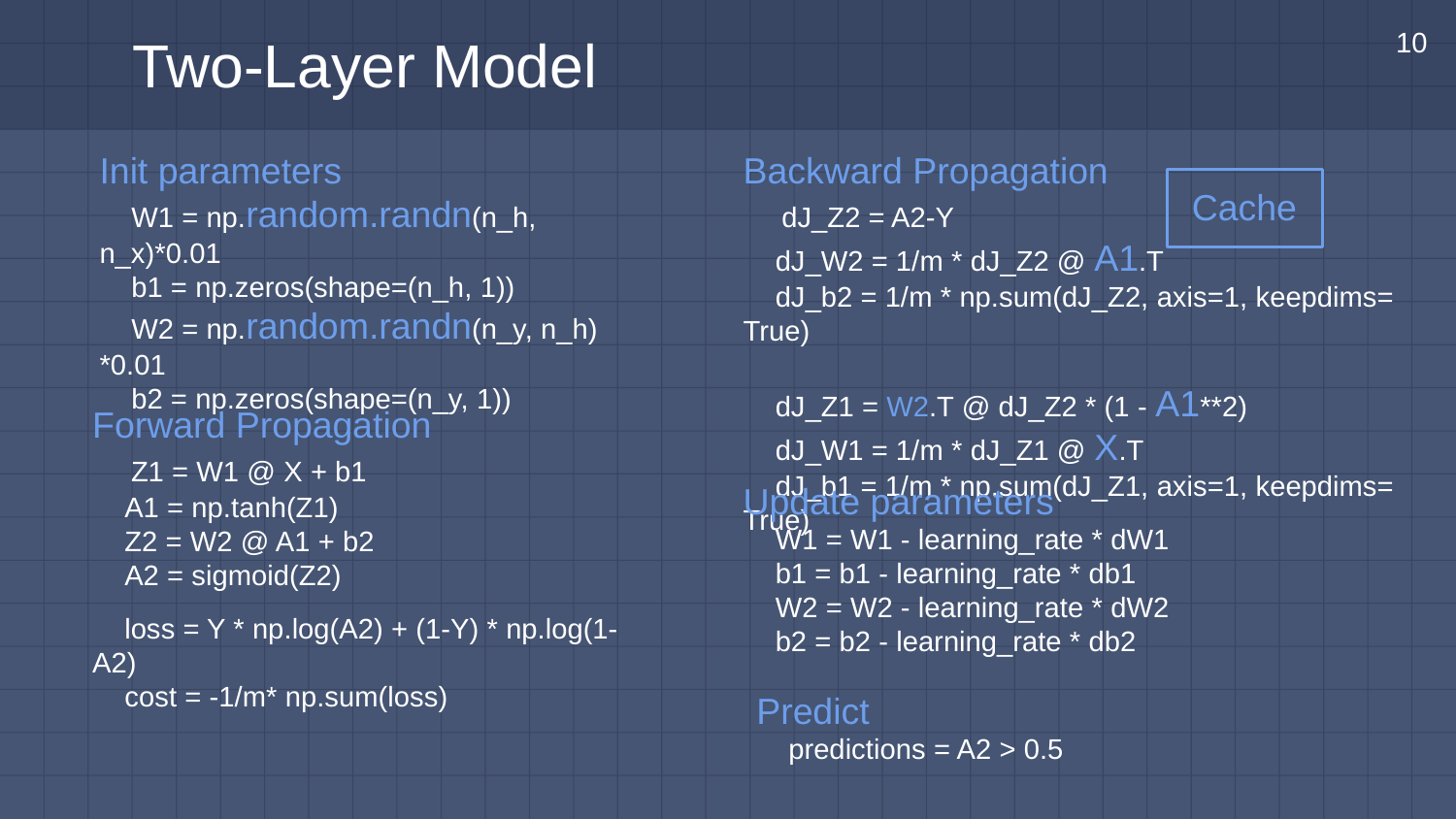

10
# Two-Layer Model
Init parameters
    W1 = np.random.randn(n_h, n_x)*0.01
    b1 = np.zeros(shape=(n_h, 1))
    W2 = np.random.randn(n_y, n_h) *0.01
    b2 = np.zeros(shape=(n_y, 1))
Backward Propagation
    dJ_Z2 = A2-Y
    dJ_W2 = 1/m * dJ_Z2 @ A1.T
    dJ_b2 = 1/m * np.sum(dJ_Z2, axis=1, keepdims= True)

    dJ_Z1 = W2.T @ dJ_Z2 * (1 - A1**2)
    dJ_W1 = 1/m * dJ_Z1 @ X.T
    dJ_b1 = 1/m * np.sum(dJ_Z1, axis=1, keepdims= True)
 Cache

Forward Propagation
    Z1 = W1 @ X + b1
    A1 = np.tanh(Z1)
    Z2 = W2 @ A1 + b2
    A2 = sigmoid(Z2)
    loss = Y * np.log(A2) + (1-Y) * np.log(1-A2)
    cost = -1/m* np.sum(loss)

Update parameters
    W1 = W1 - learning_rate * dW1
    b1 = b1 - learning_rate * db1
    W2 = W2 - learning_rate * dW2
    b2 = b2 - learning_rate * db2
Predict
    predictions = A2 > 0.5